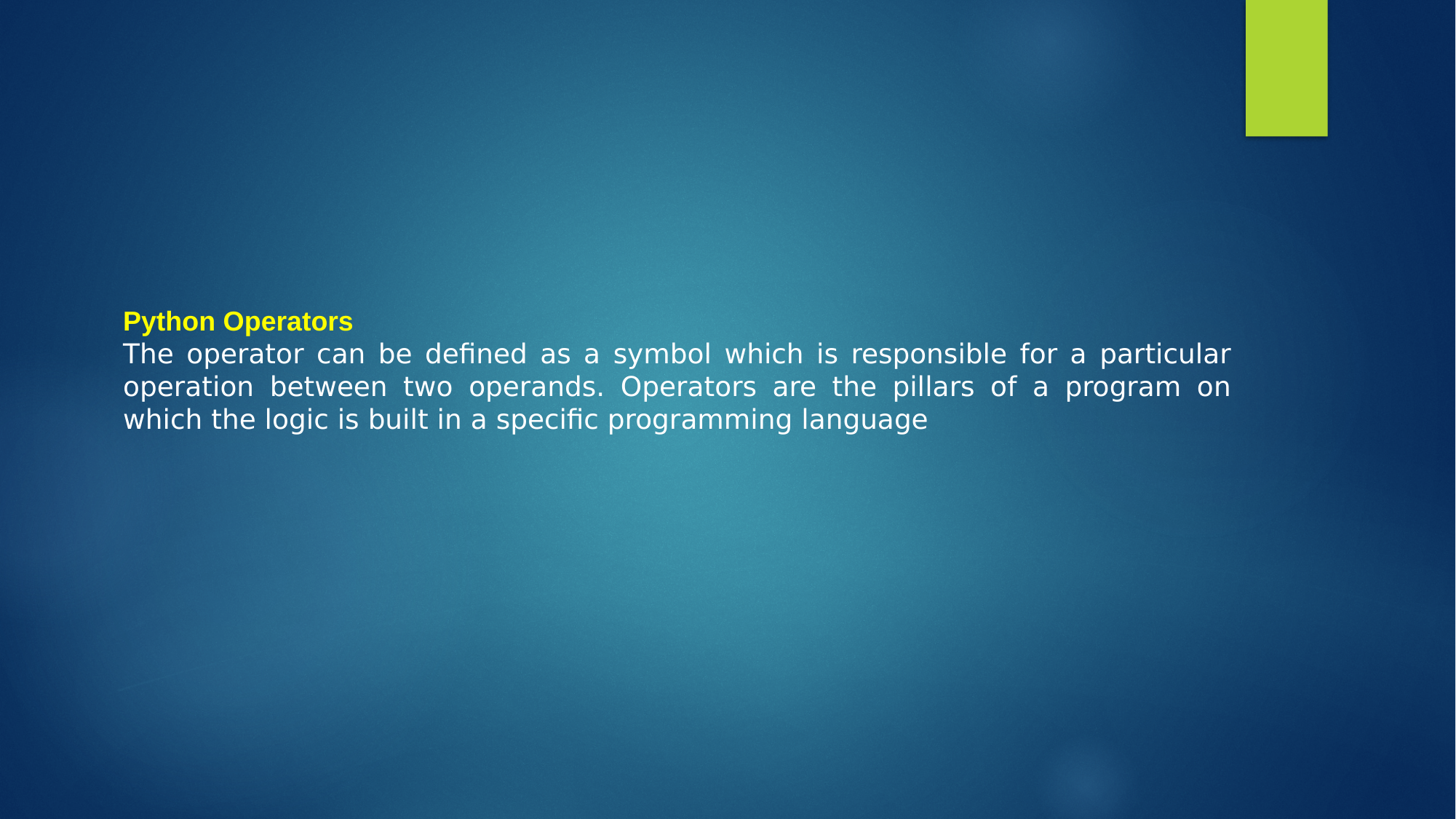

Python Operators
The operator can be defined as a symbol which is responsible for a particular operation between two operands. Operators are the pillars of a program on which the logic is built in a specific programming language